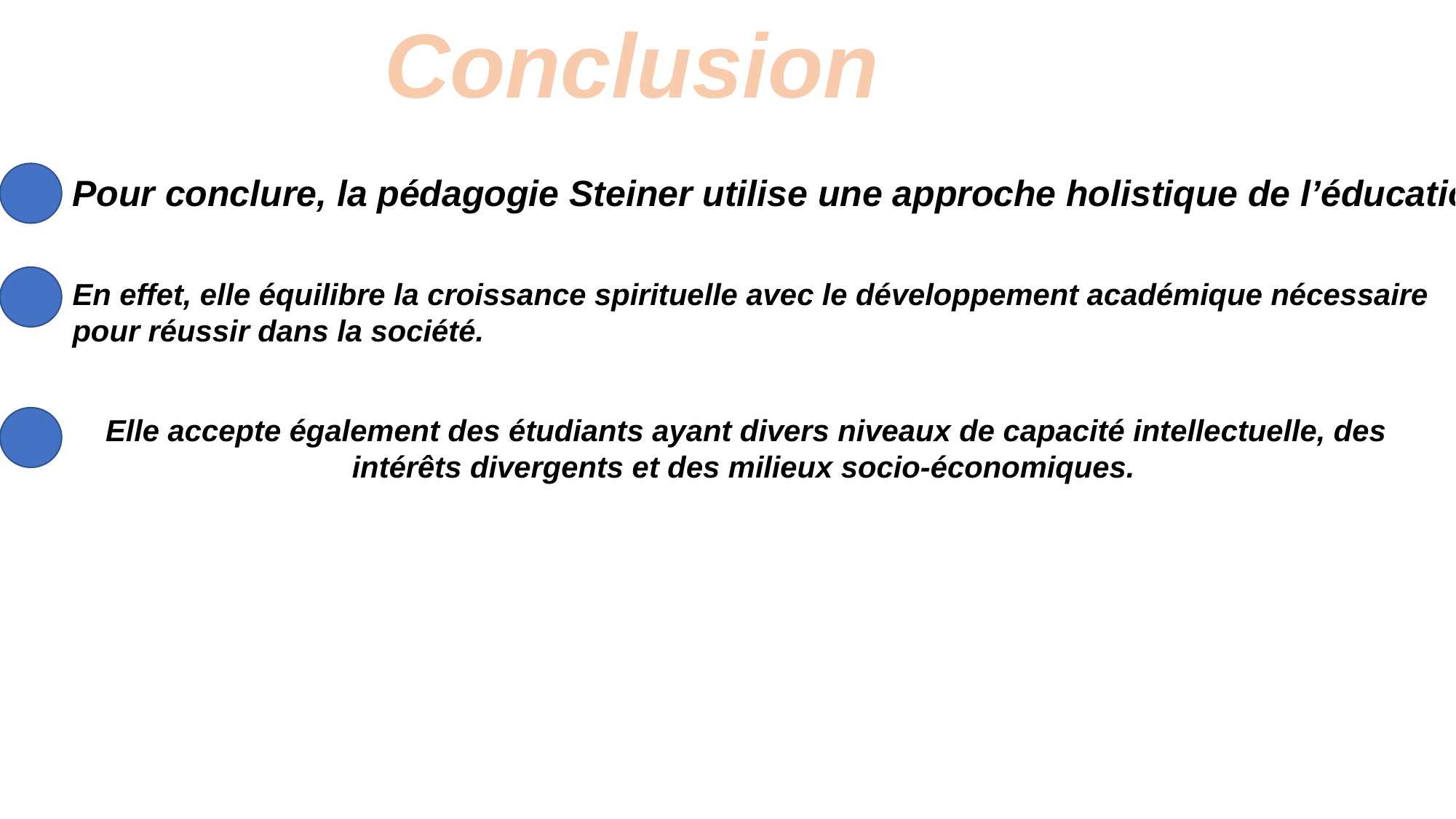

Conclusion
#

Pour conclure, la pédagogie Steiner utilise une approche holistique de l’éducation.

En effet, elle équilibre la croissance spirituelle avec le développement académique nécessaire pour réussir dans la société.

 Elle accepte également des étudiants ayant divers niveaux de capacité intellectuelle, des intérêts divergents et des milieux socio-économiques.